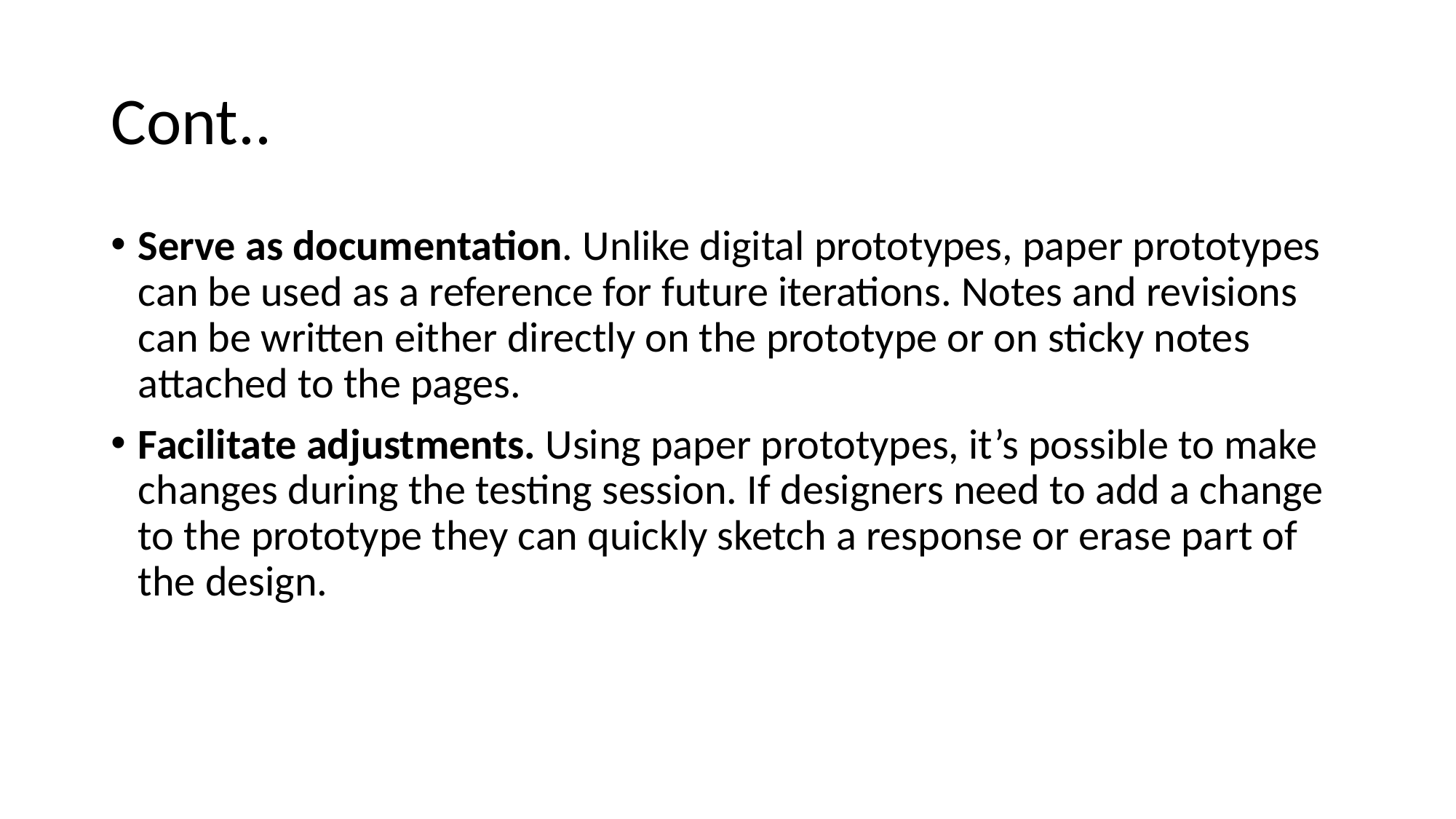

# Cont..
Serve as documentation. Unlike digital prototypes, paper prototypes can be used as a reference for future iterations. Notes and revisions can be written either directly on the prototype or on sticky notes attached to the pages.
Facilitate adjustments. Using paper prototypes, it’s possible to make changes during the testing session. If designers need to add a change to the prototype they can quickly sketch a response or erase part of the design.